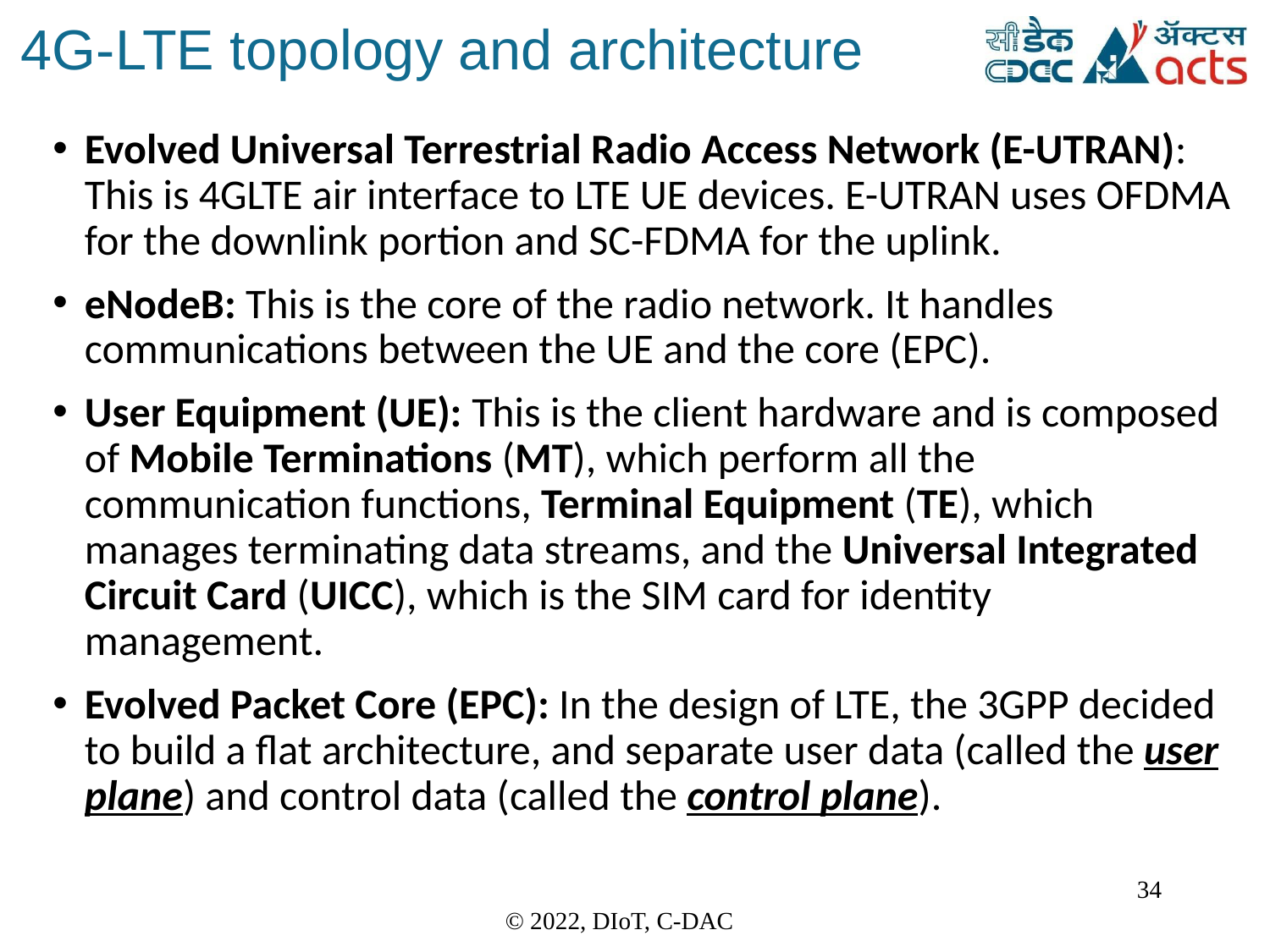

# 4G-LTE topology and architecture
Evolved Universal Terrestrial Radio Access Network (E-UTRAN): This is 4GLTE air interface to LTE UE devices. E-UTRAN uses OFDMA for the downlink portion and SC-FDMA for the uplink.
eNodeB: This is the core of the radio network. It handles communications between the UE and the core (EPC).
User Equipment (UE): This is the client hardware and is composed of Mobile Terminations (MT), which perform all the communication functions, Terminal Equipment (TE), which manages terminating data streams, and the Universal Integrated Circuit Card (UICC), which is the SIM card for identity management.
Evolved Packet Core (EPC): In the design of LTE, the 3GPP decided to build a flat architecture, and separate user data (called the user plane) and control data (called the control plane).
34
© 2022, DIoT, C-DAC